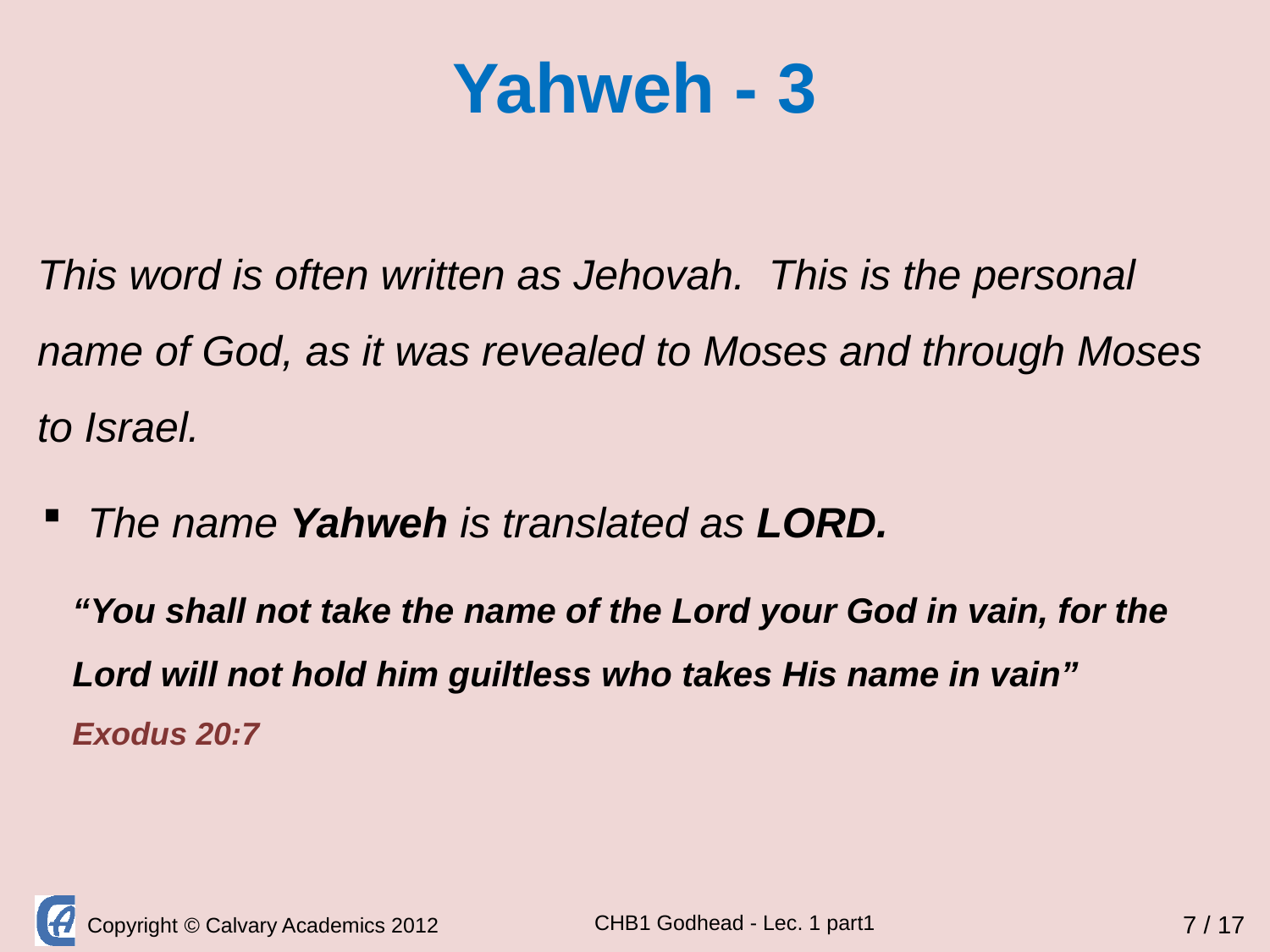

Yahweh - 3
This word is often written as Jehovah.  This is the personal  name of God, as it was revealed to Moses and through Moses to Israel.
The name Yahweh is translated as LORD.
“You shall not take the name of the Lord your God in vain, for the Lord will not hold him guiltless who takes His name in vain”           Exodus 20:7
 7 / 17